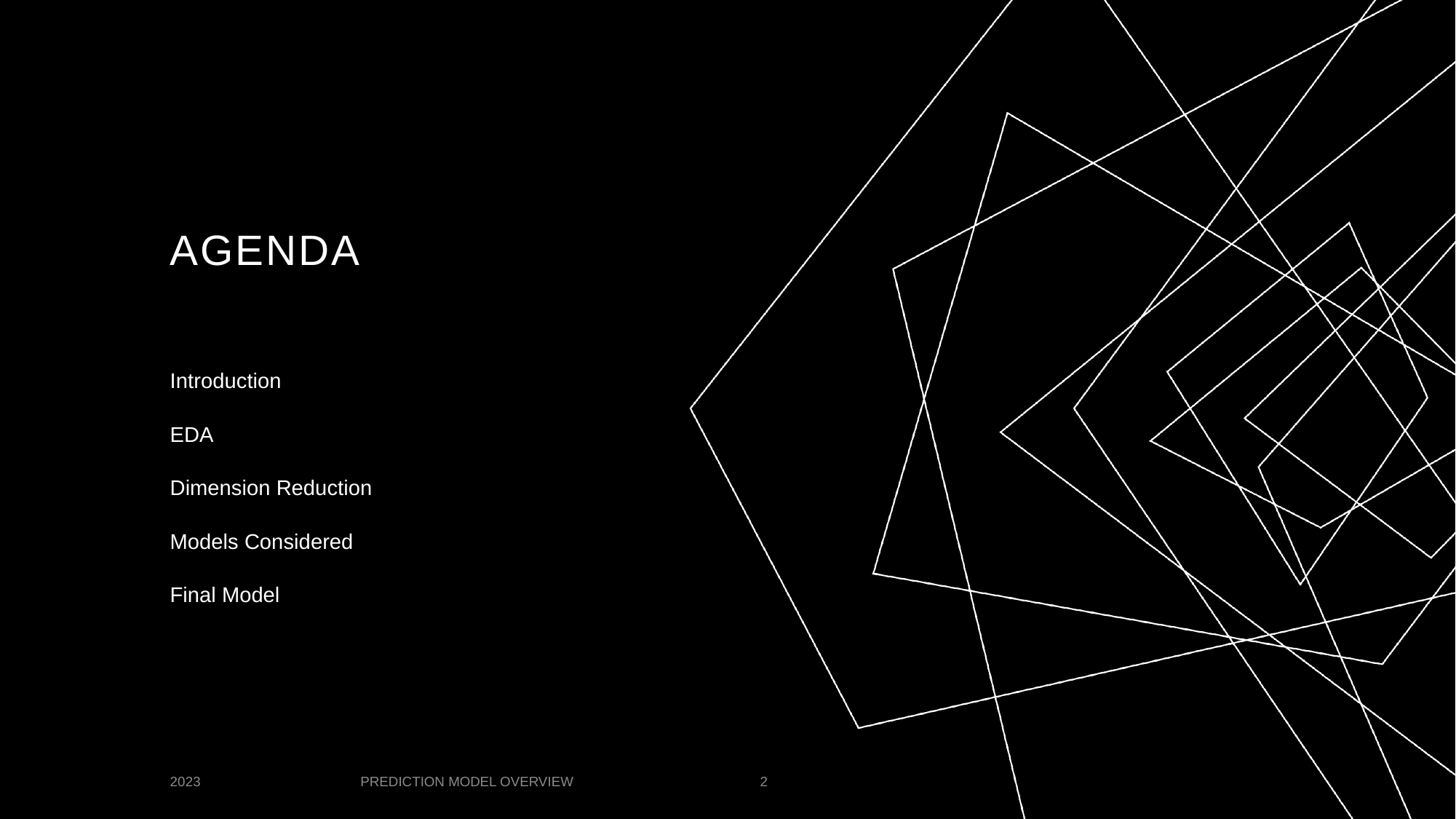

# AGENDA
Introduction
EDA
Dimension Reduction
Models Considered
Final Model
PREDICTION MODEL OVERVIEW
2023
2